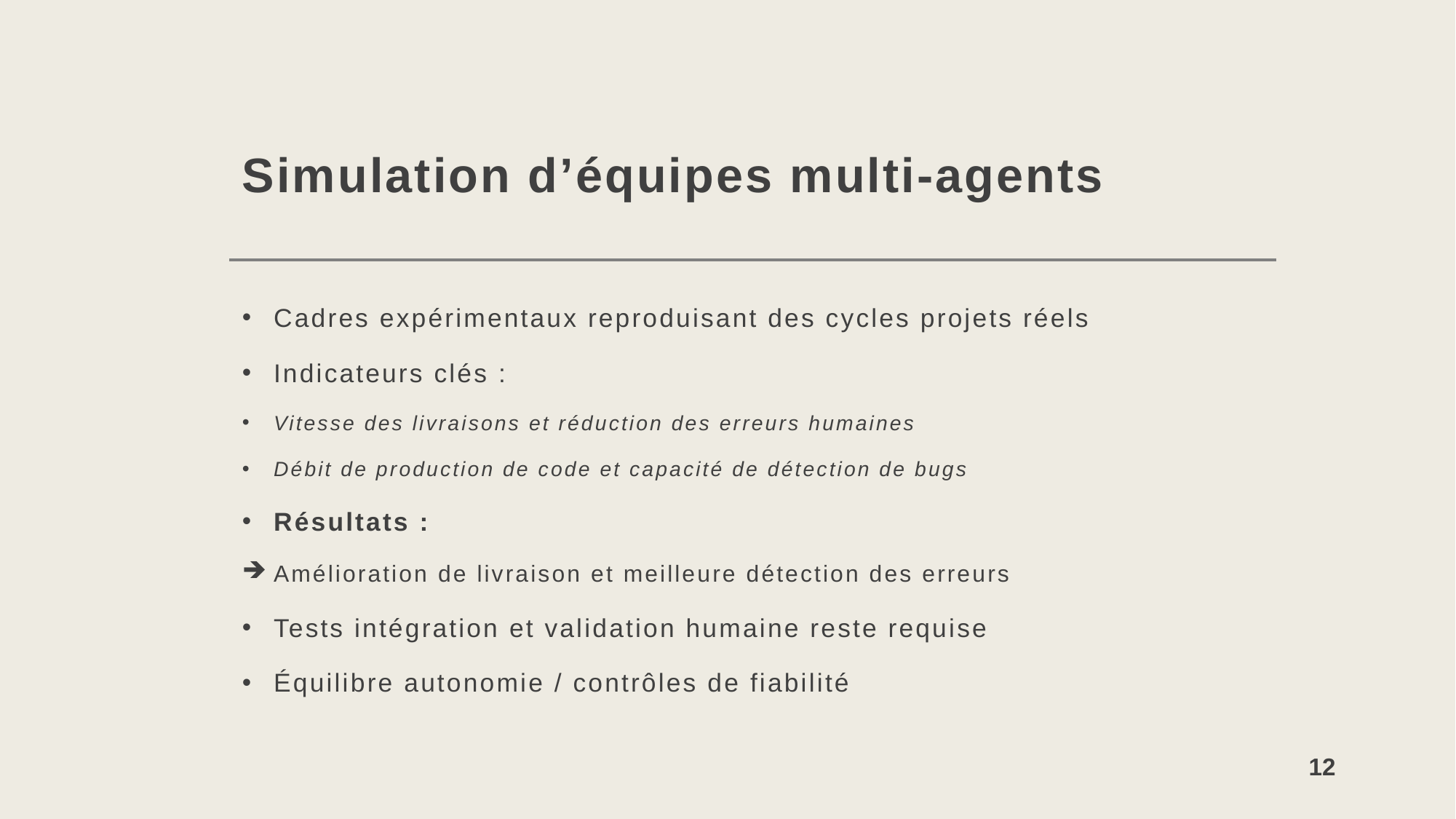

# Simulation d’équipes multi-agents
Cadres expérimentaux reproduisant des cycles projets réels
Indicateurs clés :
Vitesse des livraisons et réduction des erreurs humaines
Débit de production de code et capacité de détection de bugs
Résultats :
Amélioration de livraison et meilleure détection des erreurs
Tests intégration et validation humaine reste requise
Équilibre autonomie / contrôles de fiabilité
12